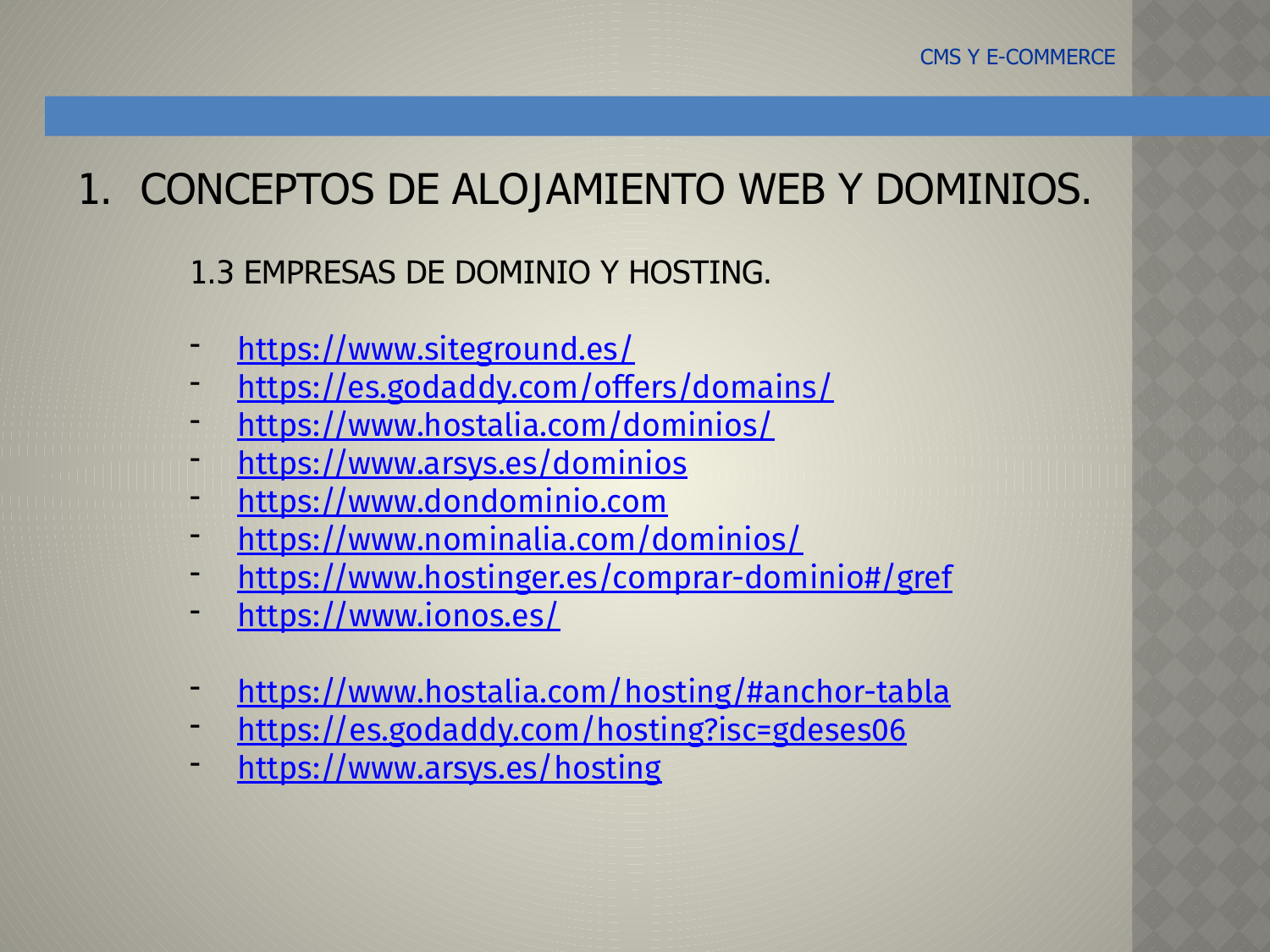

CMS Y E-COMMERCE

CONCEPTOS DE ALOJAMIENTO WEB Y DOMINIOS.
1.3 EMPRESAS DE DOMINIO Y HOSTING.

https://www.siteground.es/
https://es.godaddy.com/offers/domains/
https://www.hostalia.com/dominios/
https://www.arsys.es/dominios
https://www.dondominio.com
https://www.nominalia.com/dominios/
https://www.hostinger.es/comprar-dominio#/gref
https://www.ionos.es/

https://www.hostalia.com/hosting/#anchor-tabla
https://es.godaddy.com/hosting?isc=gdeses06
https://www.arsys.es/hosting